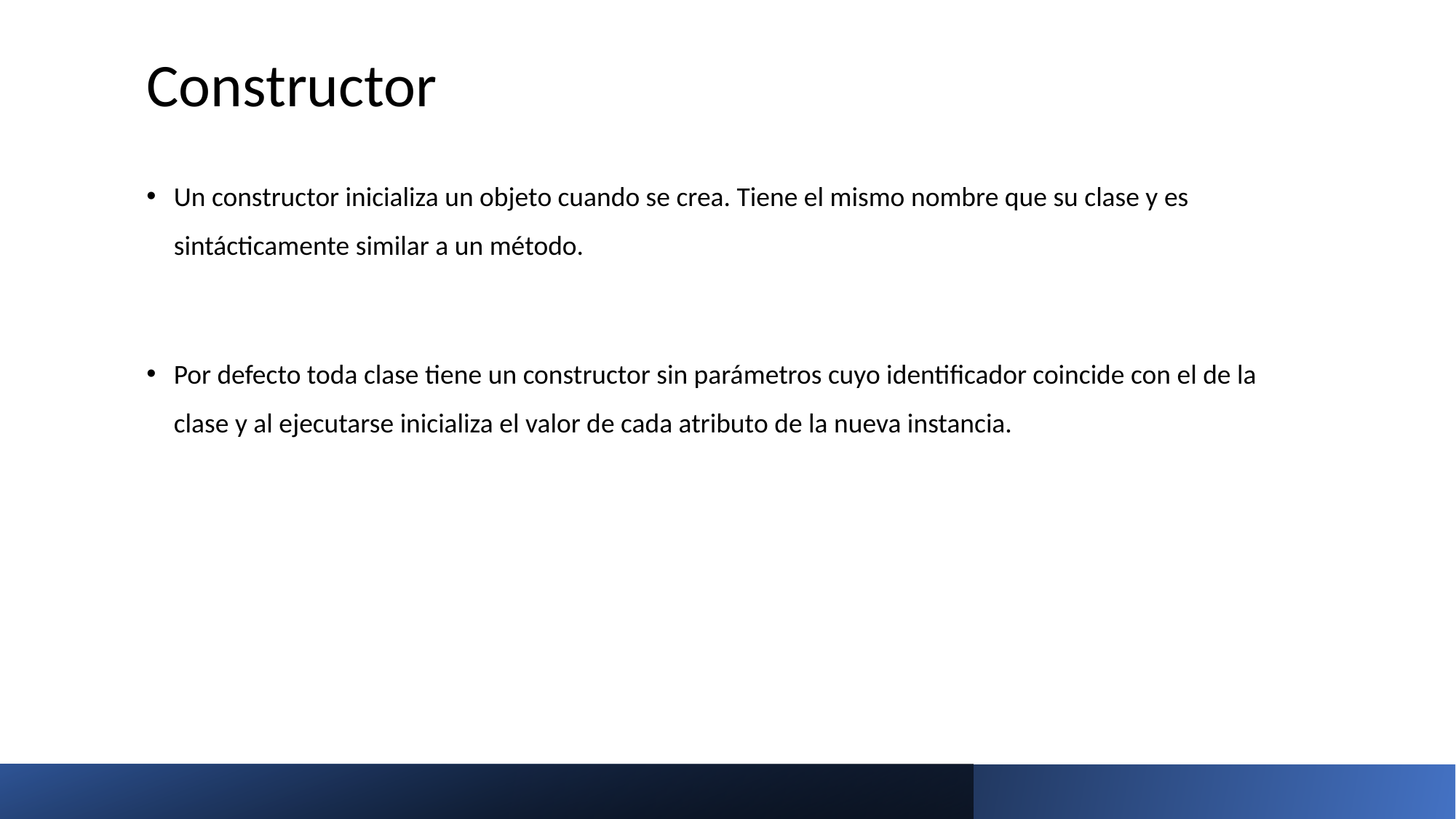

# Constructor
Un constructor inicializa un objeto cuando se crea. Tiene el mismo nombre que su clase y es sintácticamente similar a un método.

Por defecto toda clase tiene un constructor sin parámetros cuyo identificador coincide con el de la clase y al ejecutarse inicializa el valor de cada atributo de la nueva instancia.